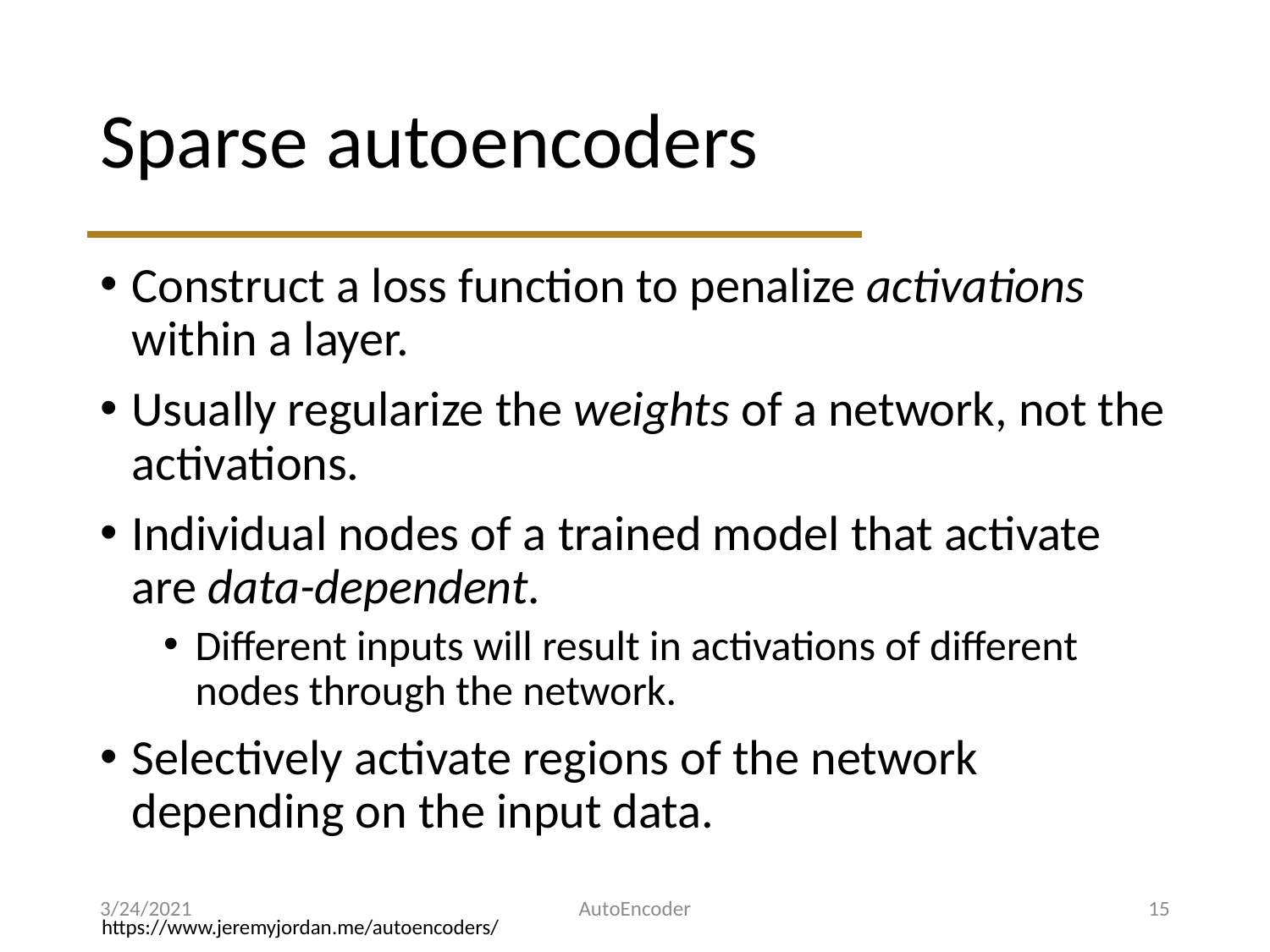

# Sparse autoencoders
Construct a loss function to penalize activations within a layer.
Usually regularize the weights of a network, not the activations.
Individual nodes of a trained model that activate are data-dependent.
Different inputs will result in activations of different nodes through the network.
Selectively activate regions of the network depending on the input data.
3/24/2021
AutoEncoder
15
https://www.jeremyjordan.me/autoencoders/